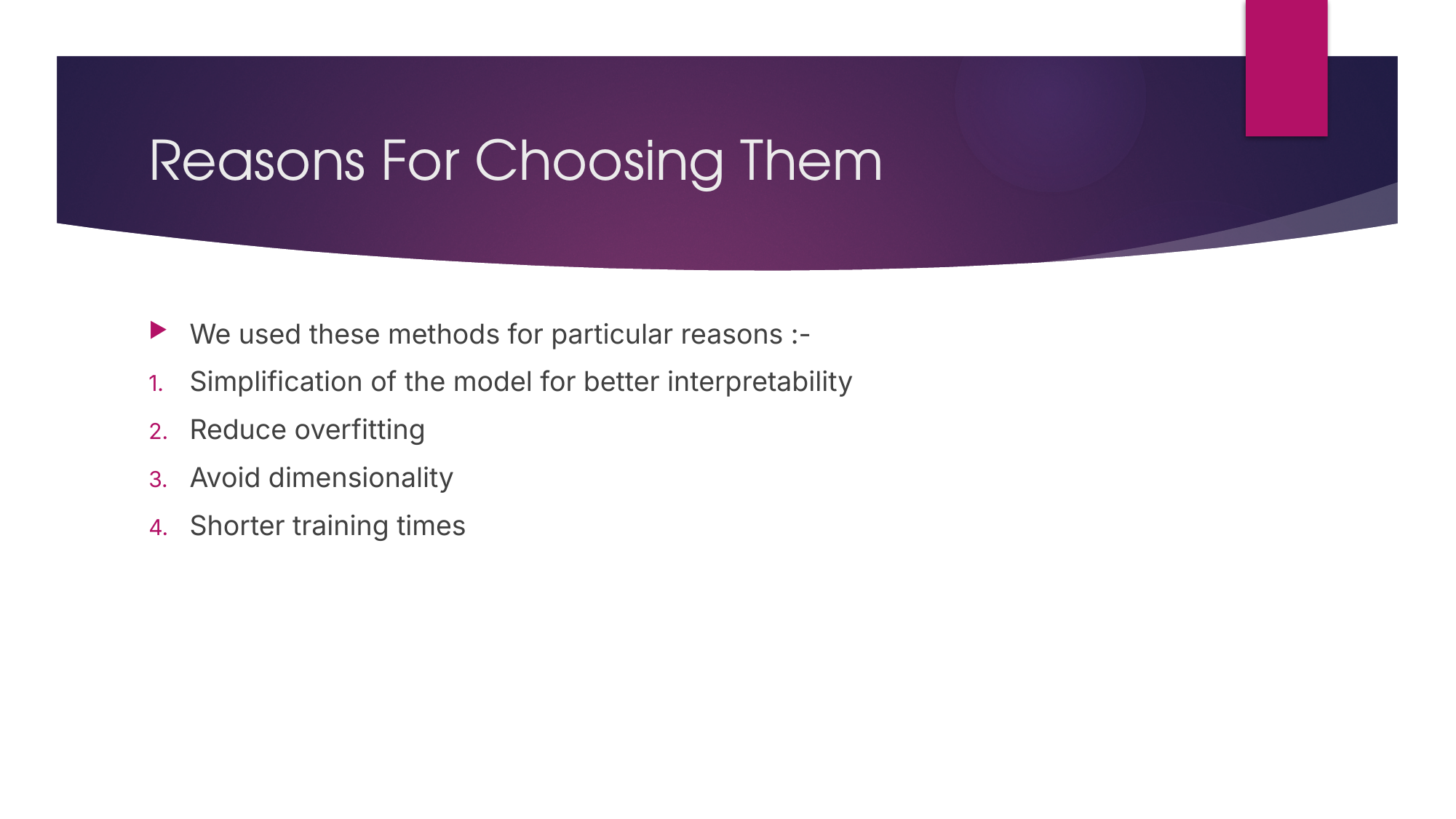

# Reasons For Choosing Them
We used these methods for particular reasons :-
Simplification of the model for better interpretability
Reduce overfitting
Avoid dimensionality
Shorter training times